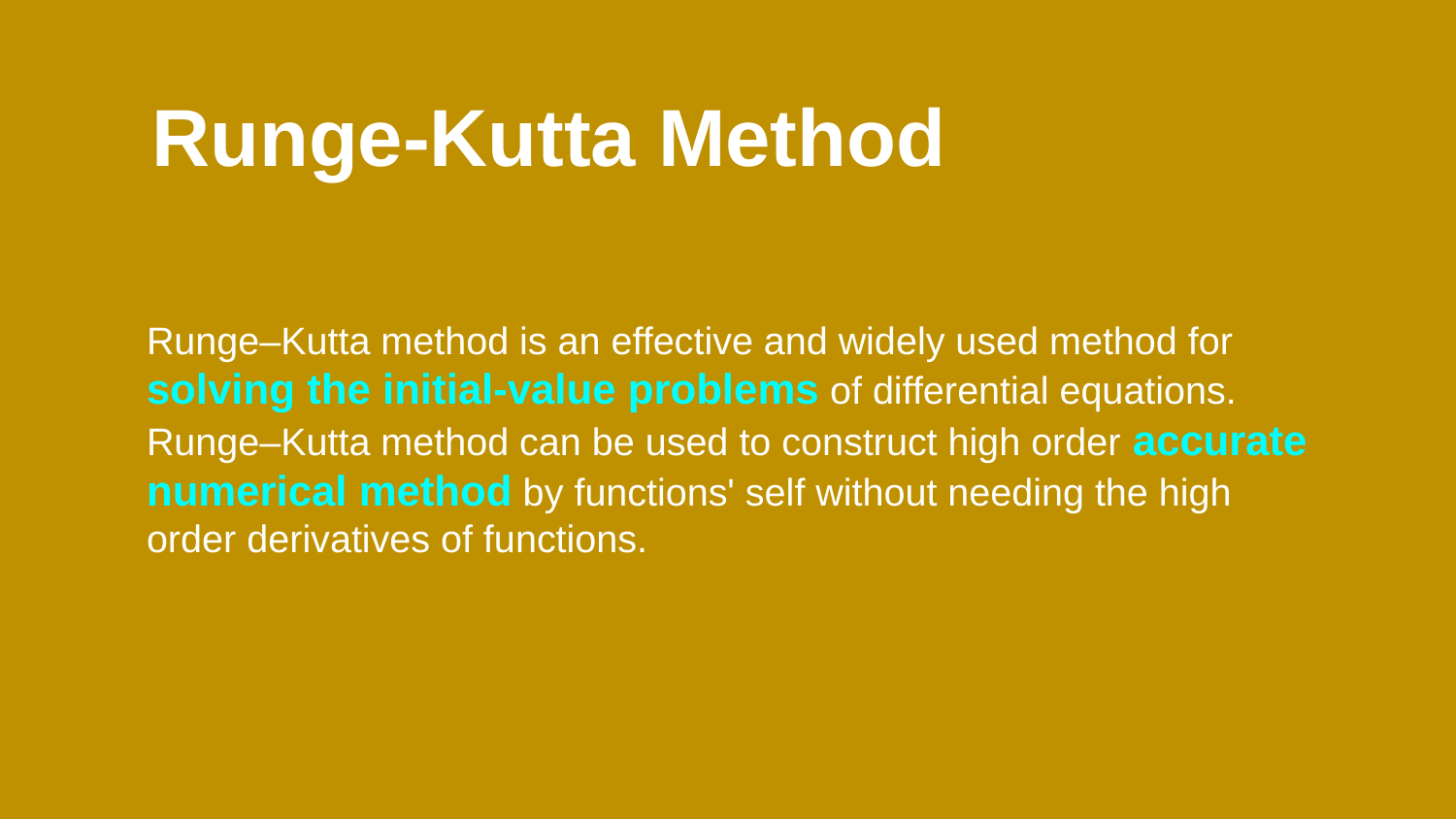

# Runge-Kutta Method
Runge–Kutta method is an effective and widely used method for solving the initial-value problems of differential equations.
Runge–Kutta method can be used to construct high order accurate numerical method by functions' self without needing the high order derivatives of functions.